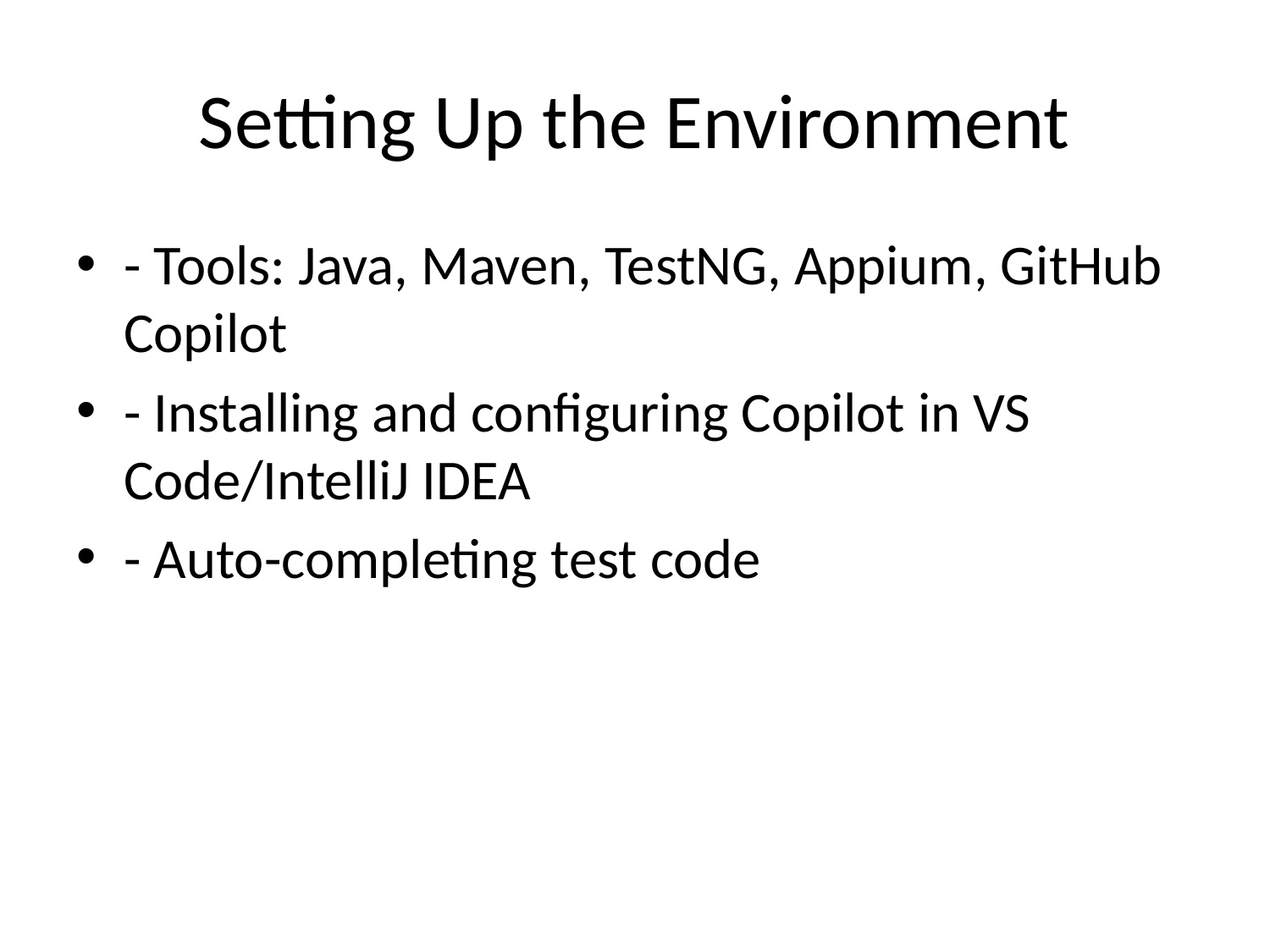

# Setting Up the Environment
- Tools: Java, Maven, TestNG, Appium, GitHub Copilot
- Installing and configuring Copilot in VS Code/IntelliJ IDEA
- Auto-completing test code